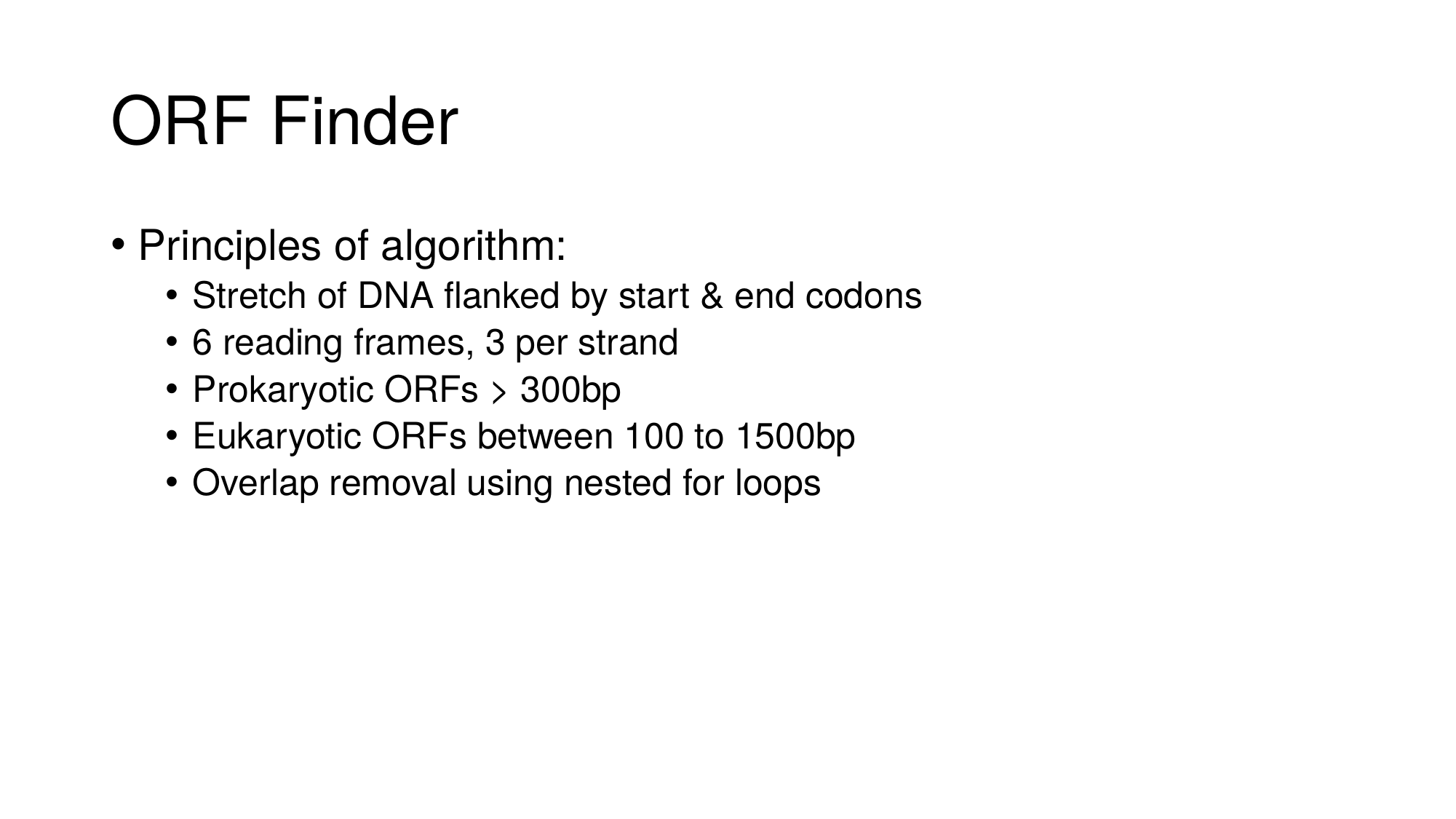

# ORF Finder
Principles of algorithm:
Stretch of DNA flanked by start & end codons
6 reading frames, 3 per strand
Prokaryotic ORFs > 300bp
Eukaryotic ORFs between 100 to 1500bp
Overlap removal using nested for loops